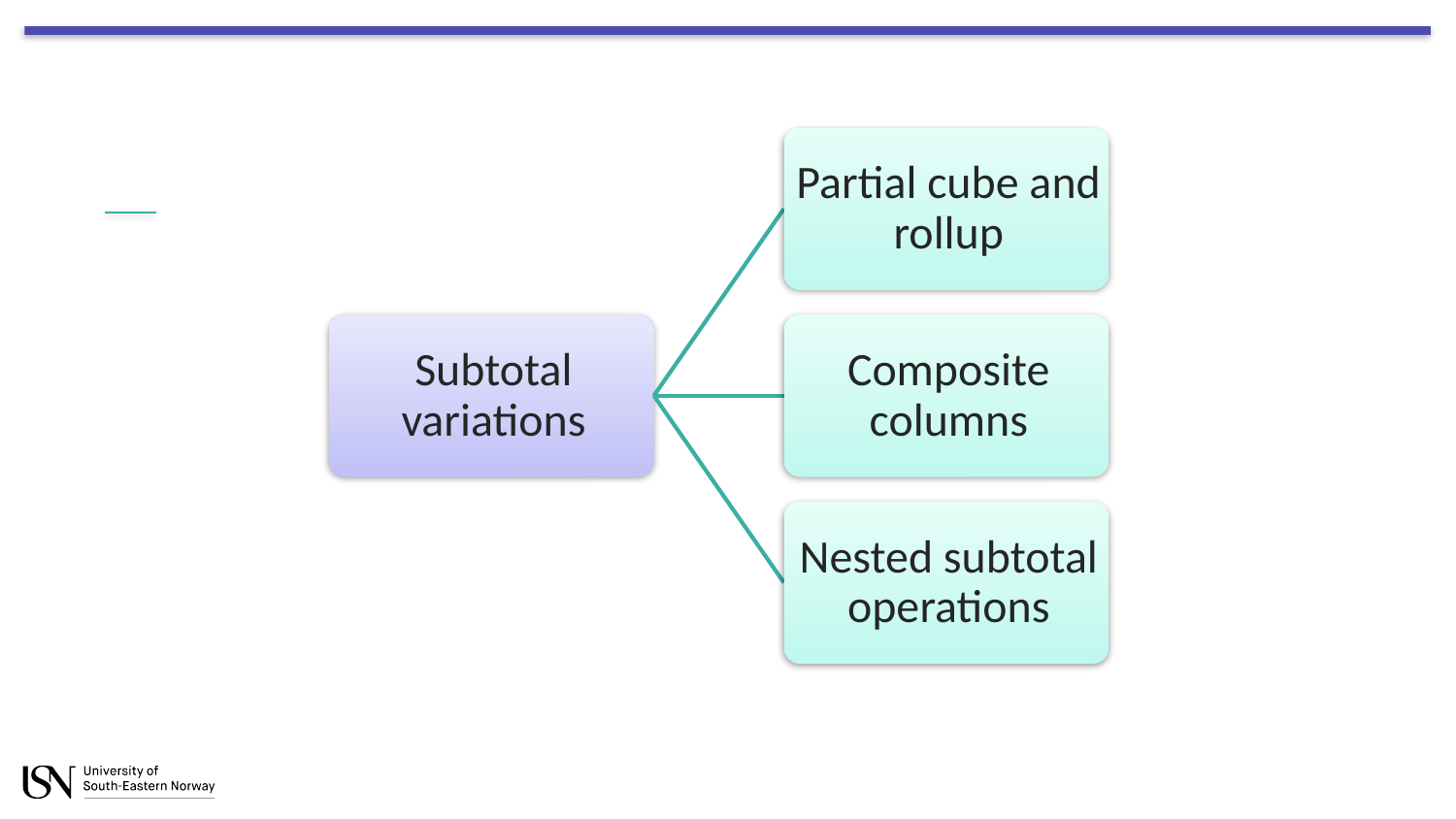

Subtotal variations

Partial cube and rollup

Composite columns

Nested subtotal operations